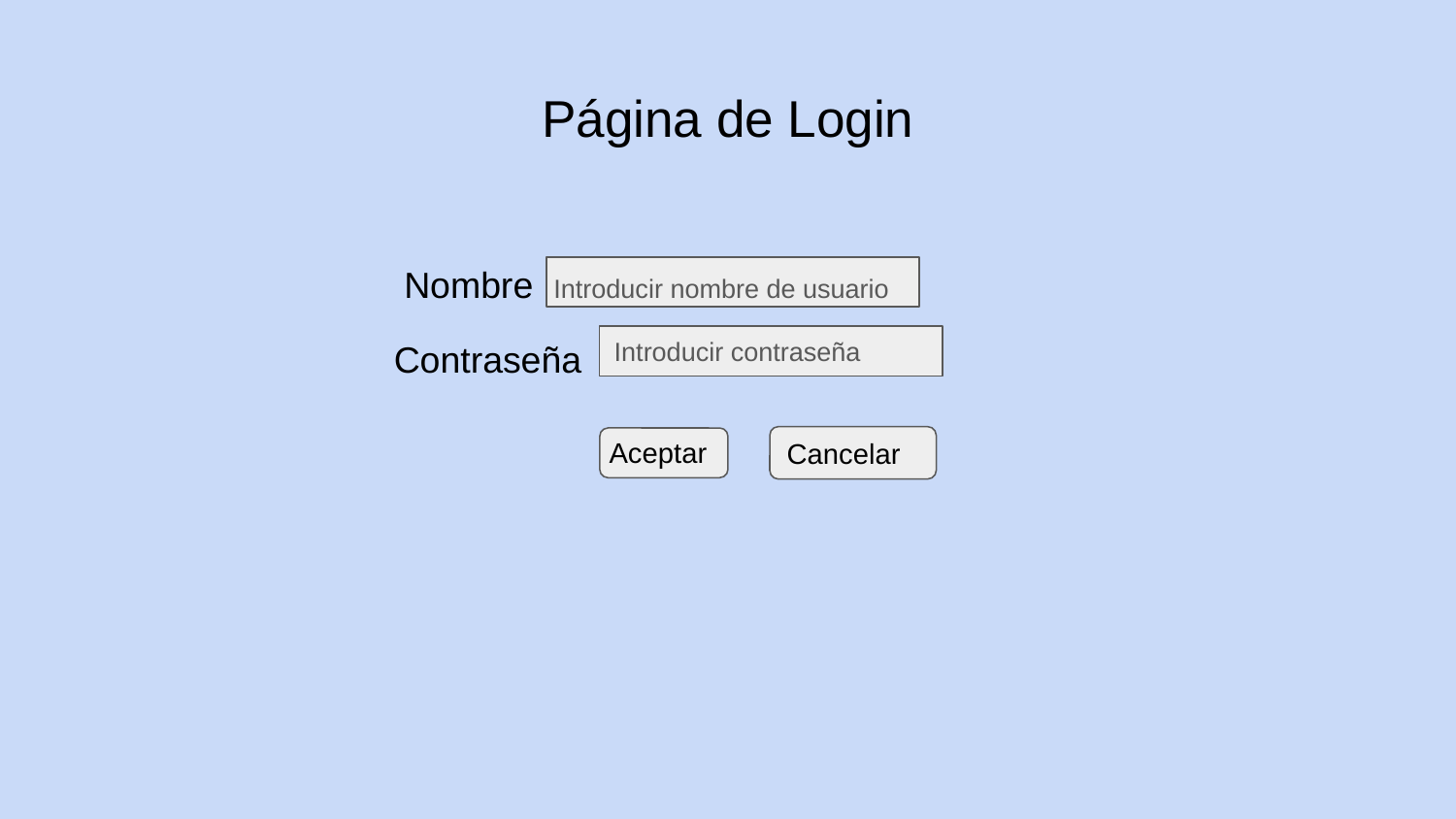

# Página de Login
 Nombre  Introducir nombre de usuario
Contraseña

Introducir contraseña
Aceptar
Cancelar